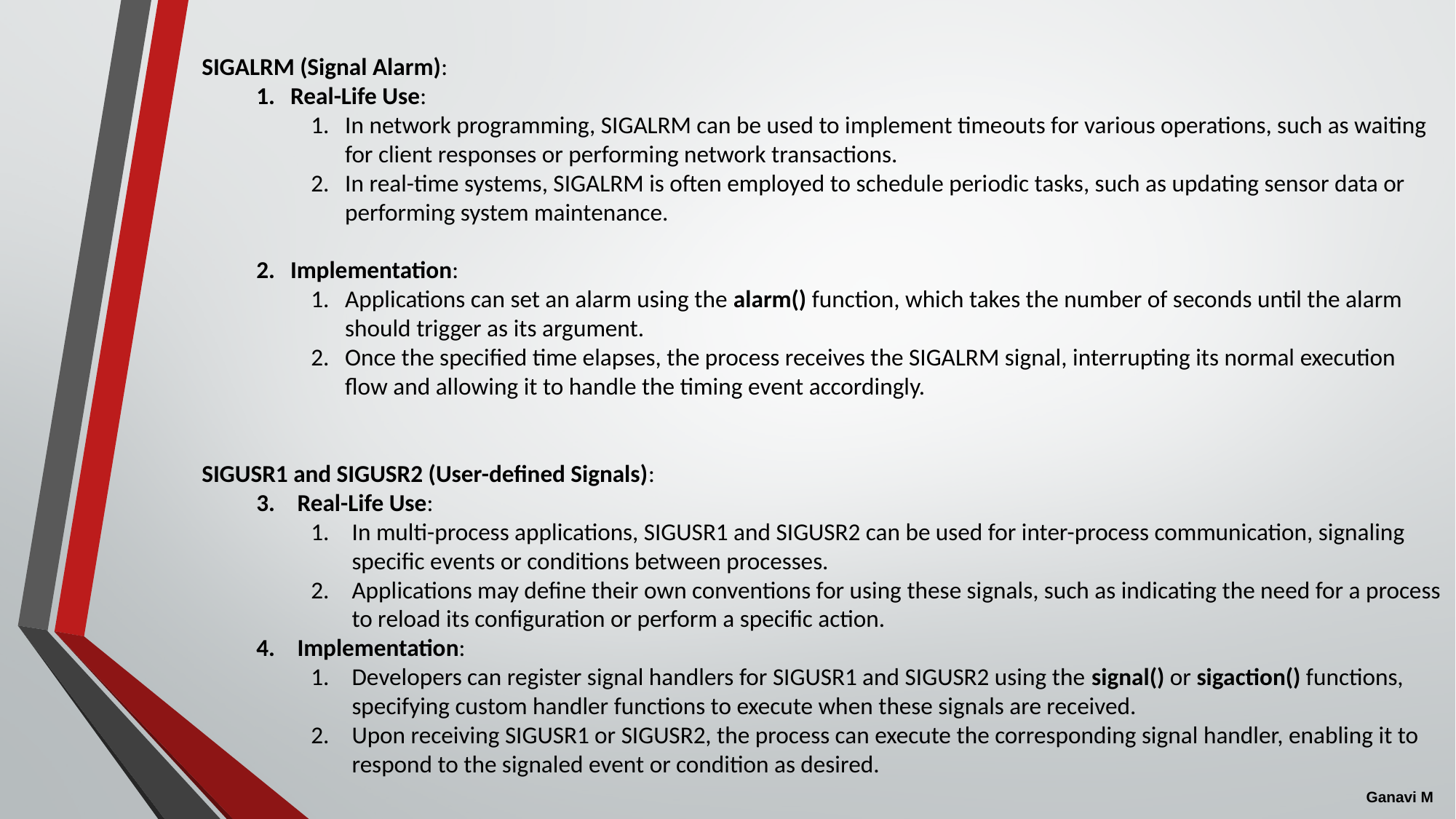

SIGALRM (Signal Alarm):
Real-Life Use:
In network programming, SIGALRM can be used to implement timeouts for various operations, such as waiting for client responses or performing network transactions.
In real-time systems, SIGALRM is often employed to schedule periodic tasks, such as updating sensor data or performing system maintenance.

Implementation:
Applications can set an alarm using the alarm() function, which takes the number of seconds until the alarm should trigger as its argument.
Once the specified time elapses, the process receives the SIGALRM signal, interrupting its normal execution flow and allowing it to handle the timing event accordingly.

SIGUSR1 and SIGUSR2 (User-defined Signals):
Real-Life Use:
In multi-process applications, SIGUSR1 and SIGUSR2 can be used for inter-process communication, signaling specific events or conditions between processes.
Applications may define their own conventions for using these signals, such as indicating the need for a process to reload its configuration or perform a specific action.
Implementation:
Developers can register signal handlers for SIGUSR1 and SIGUSR2 using the signal() or sigaction() functions, specifying custom handler functions to execute when these signals are received.
Upon receiving SIGUSR1 or SIGUSR2, the process can execute the corresponding signal handler, enabling it to respond to the signaled event or condition as desired.

Ganavi M